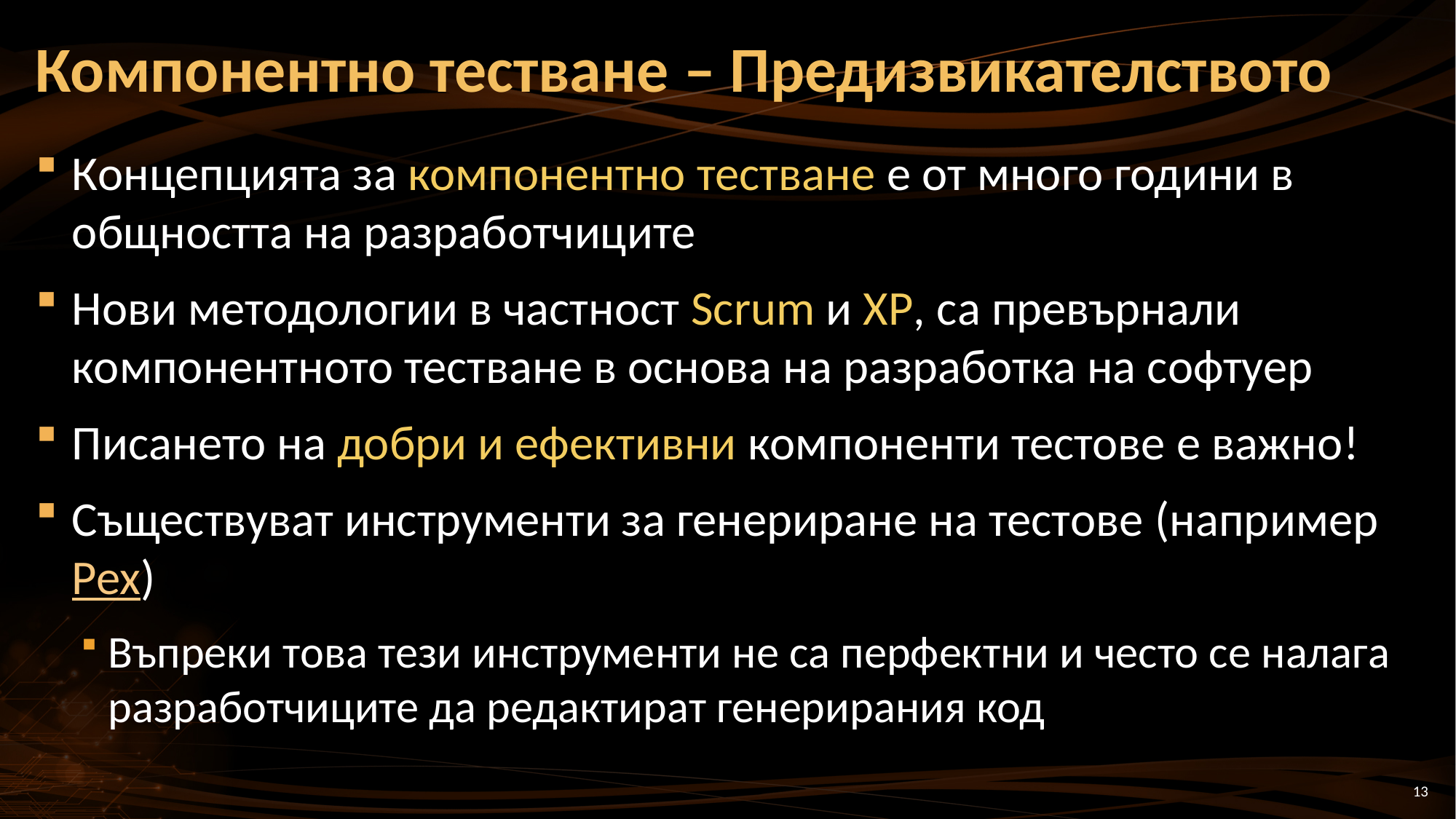

# Компонентно тестване – Предизвикателството
Концепцията за компонентно тестване е от много години в общността на разработчиците
Нови методологии в частност Scrum и XP, са превърнали компонентното тестване в основа на разработка на софтуер
Писането на добри и ефективни компоненти тестове е важно!
Съществуват инструменти за генериране на тестове (например Pex)
Въпреки това тези инструменти не са перфектни и често се налага разработчиците да редактират генерирания код
13